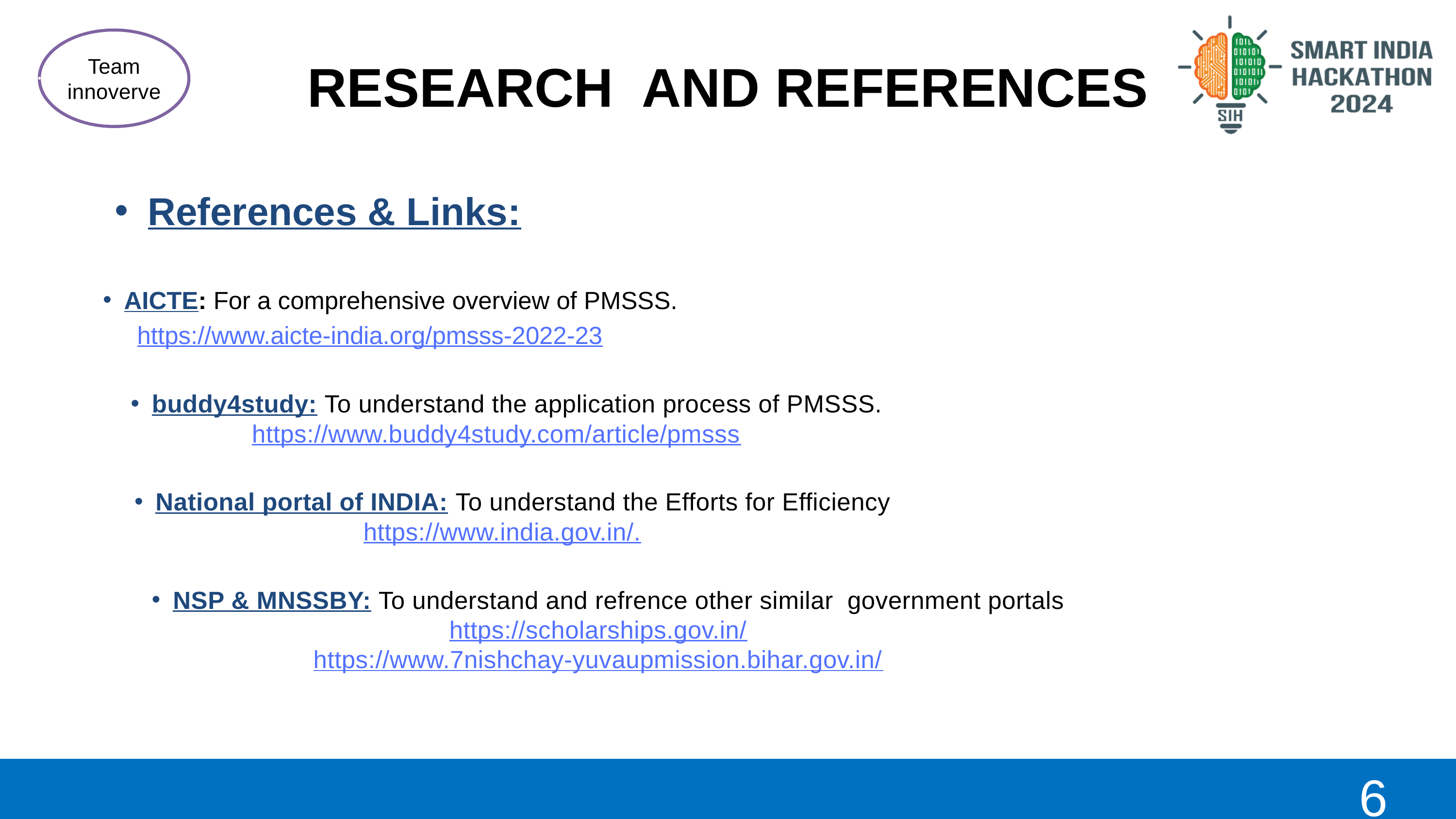

Team
innoverve

Your Team Name

RESEARCH  AND REFERENCES
References & Links:

AICTE: For a comprehensive overview of PMSSS.
        https://www.aicte-india.org/pmsss-2022-23
buddy4study: To understand the application process of PMSSS.
https://www.buddy4study.com/article/pmsss
National portal of INDIA: To understand the Efforts for Efficiency
https://www.india.gov.in/.
NSP & MNSSBY: To understand and refrence other similar  government portals
https://scholarships.gov.in/
https://www.7nishchay-yuvaupmission.bihar.gov.in/

6